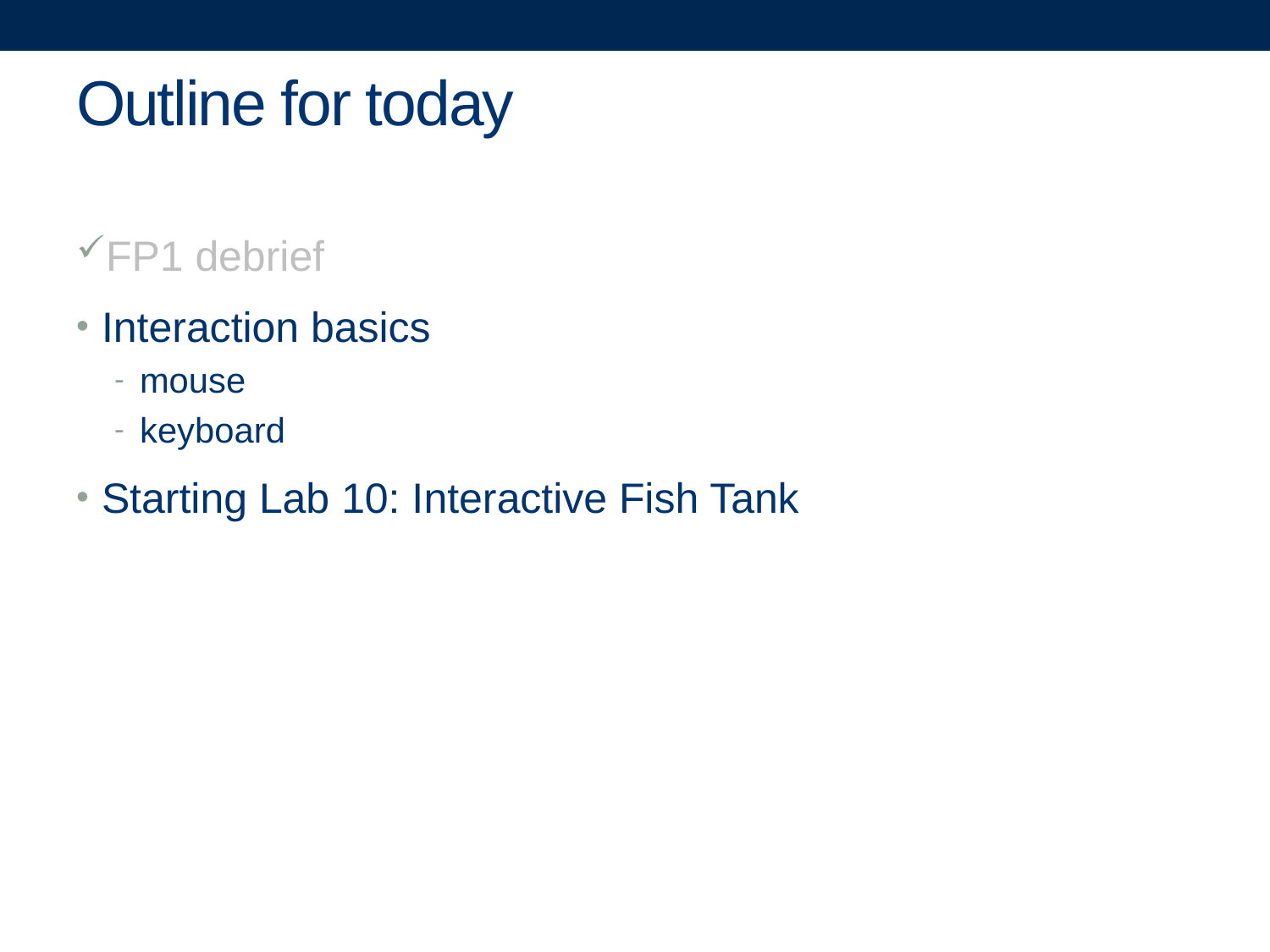

# Outline for today
FP1 debrief
Interaction basics
mouse
keyboard
Starting Lab 10: Interactive Fish Tank